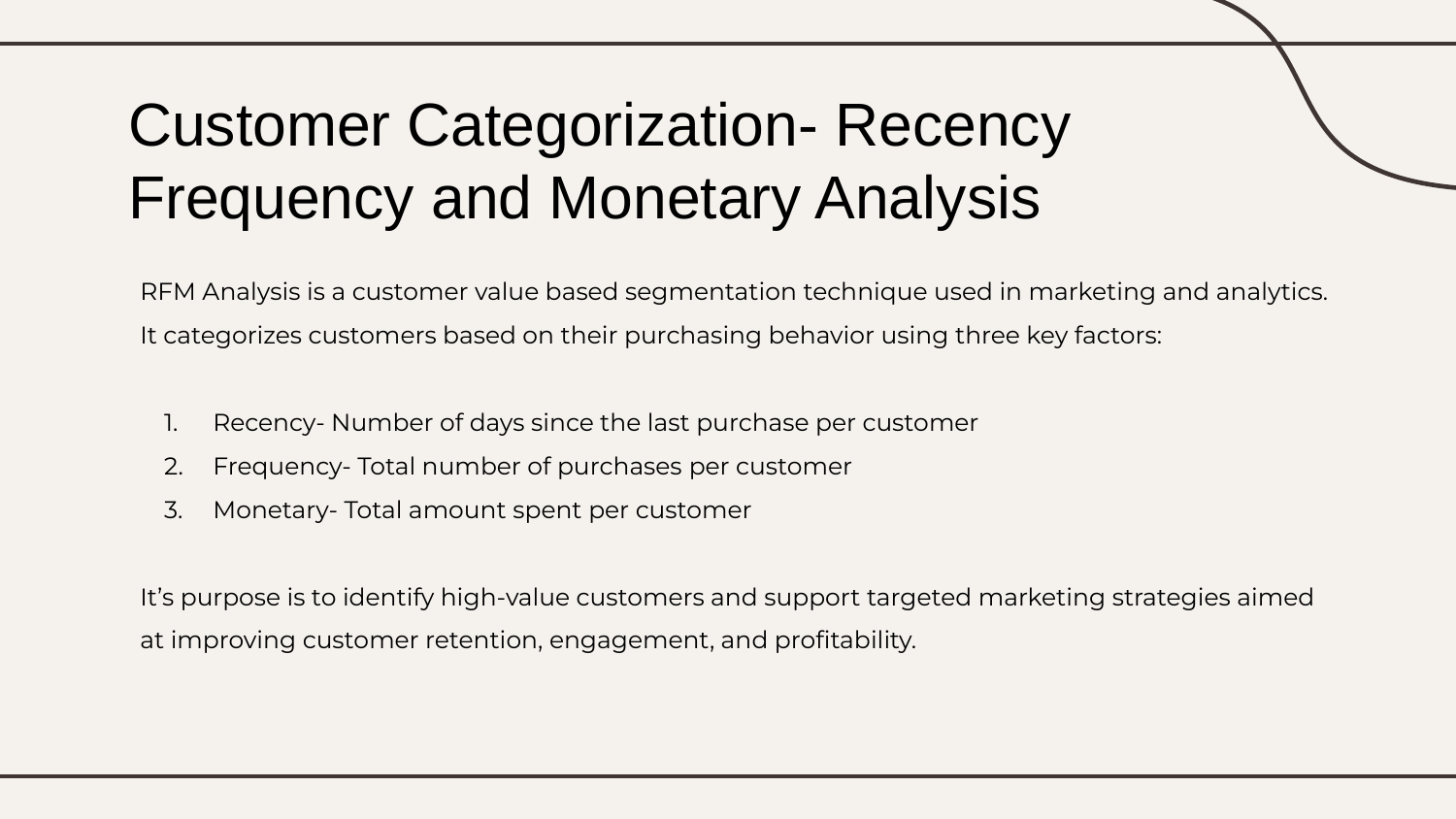

# Customer Categorization- Recency Frequency and Monetary Analysis
RFM Analysis is a customer value based segmentation technique used in marketing and analytics. It categorizes customers based on their purchasing behavior using three key factors:

Recency- Number of days since the last purchase per customer
Frequency- Total number of purchases per customer
Monetary- Total amount spent per customer

It’s purpose is to identify high-value customers and support targeted marketing strategies aimed at improving customer retention, engagement, and profitability.